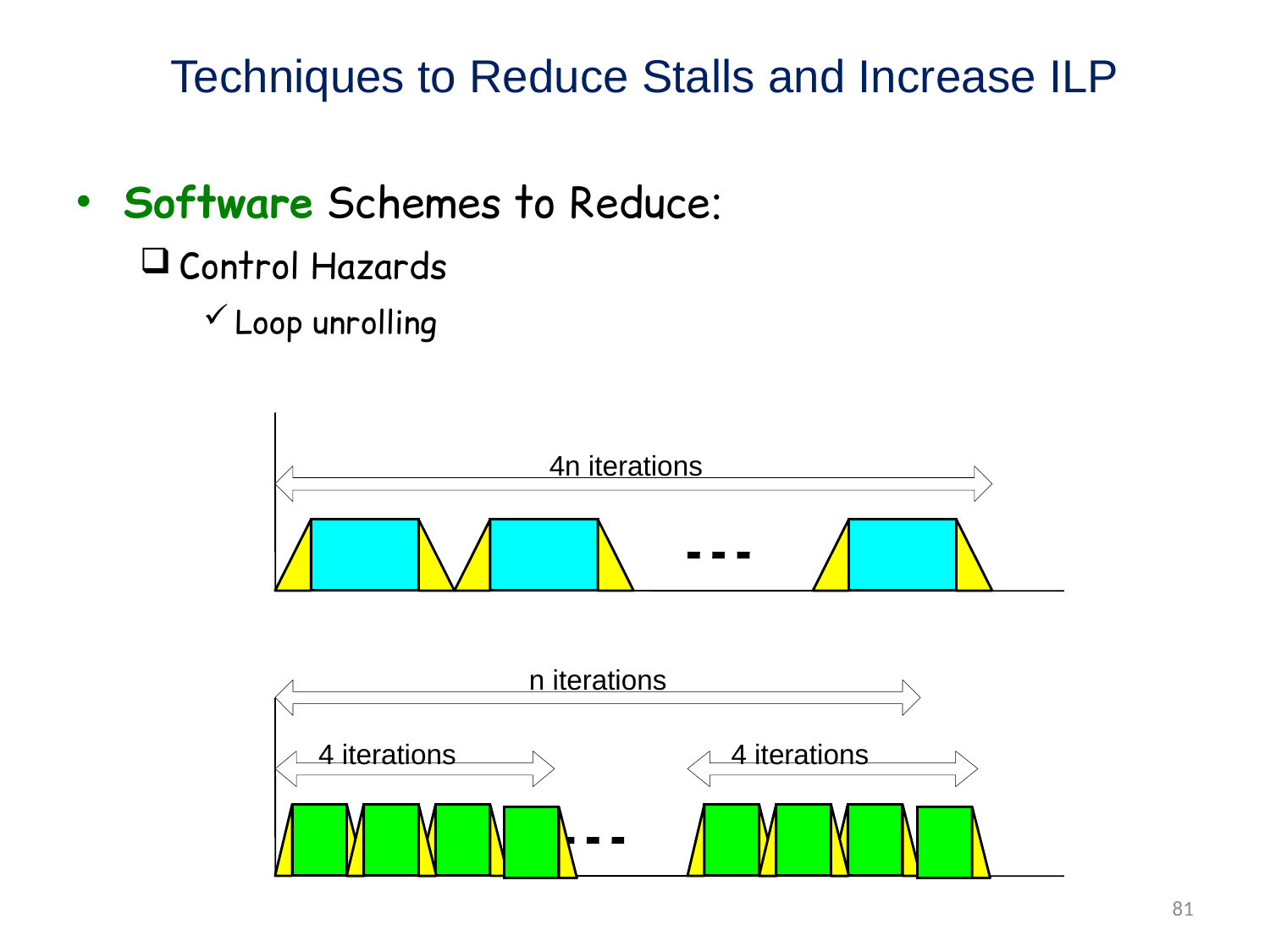

# Techniques to Reduce Stalls and Increase ILP
Software Schemes to Reduce:
Control Hazards
Loop unrolling

4n iterations

n iterations

4 iterations
4 iterations

81